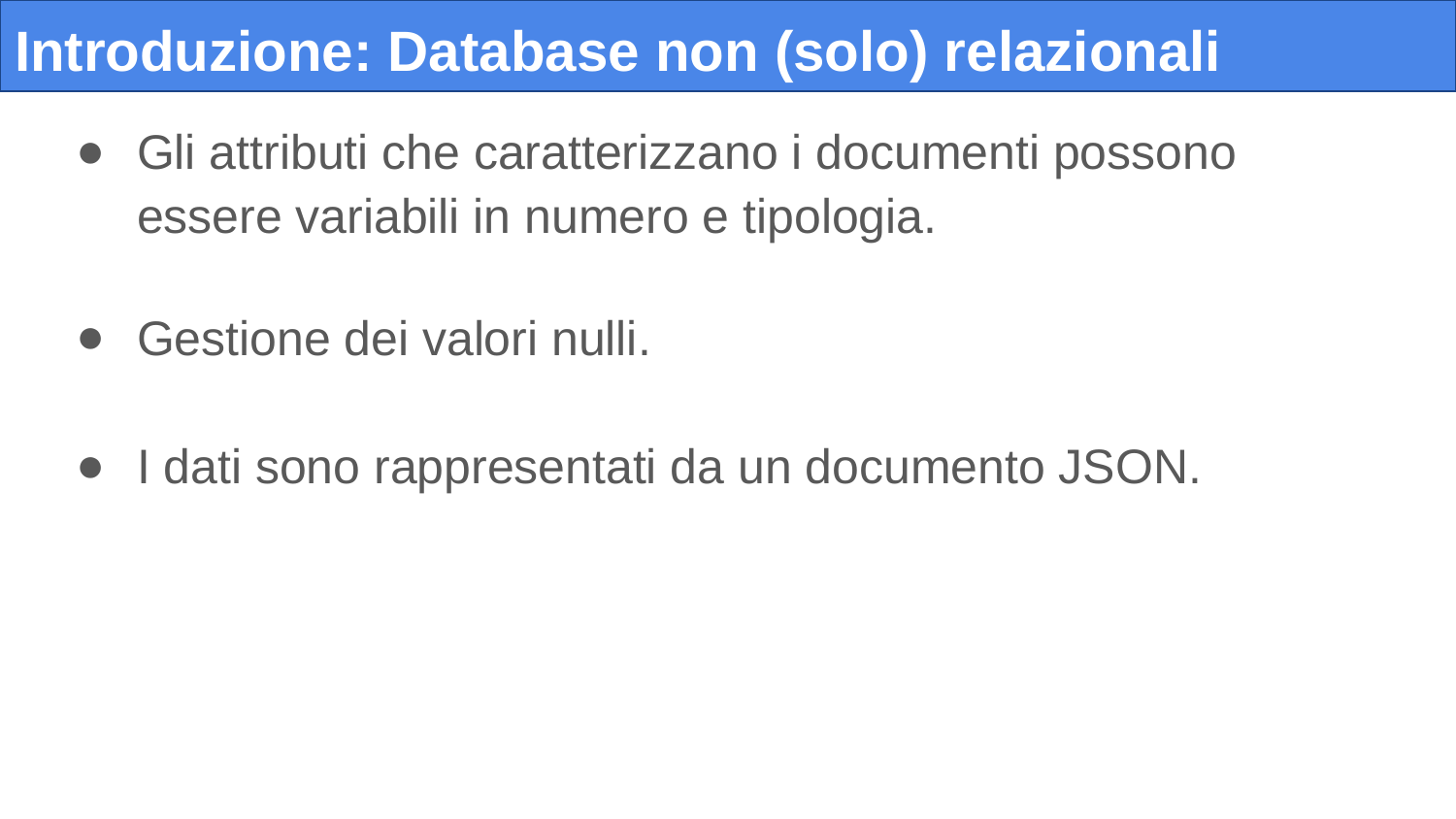

# Introduzione: Database non (solo) relazionali

Gli attributi che caratterizzano i documenti possono essere variabili in numero e tipologia.
Gestione dei valori nulli.
I dati sono rappresentati da un documento JSON.